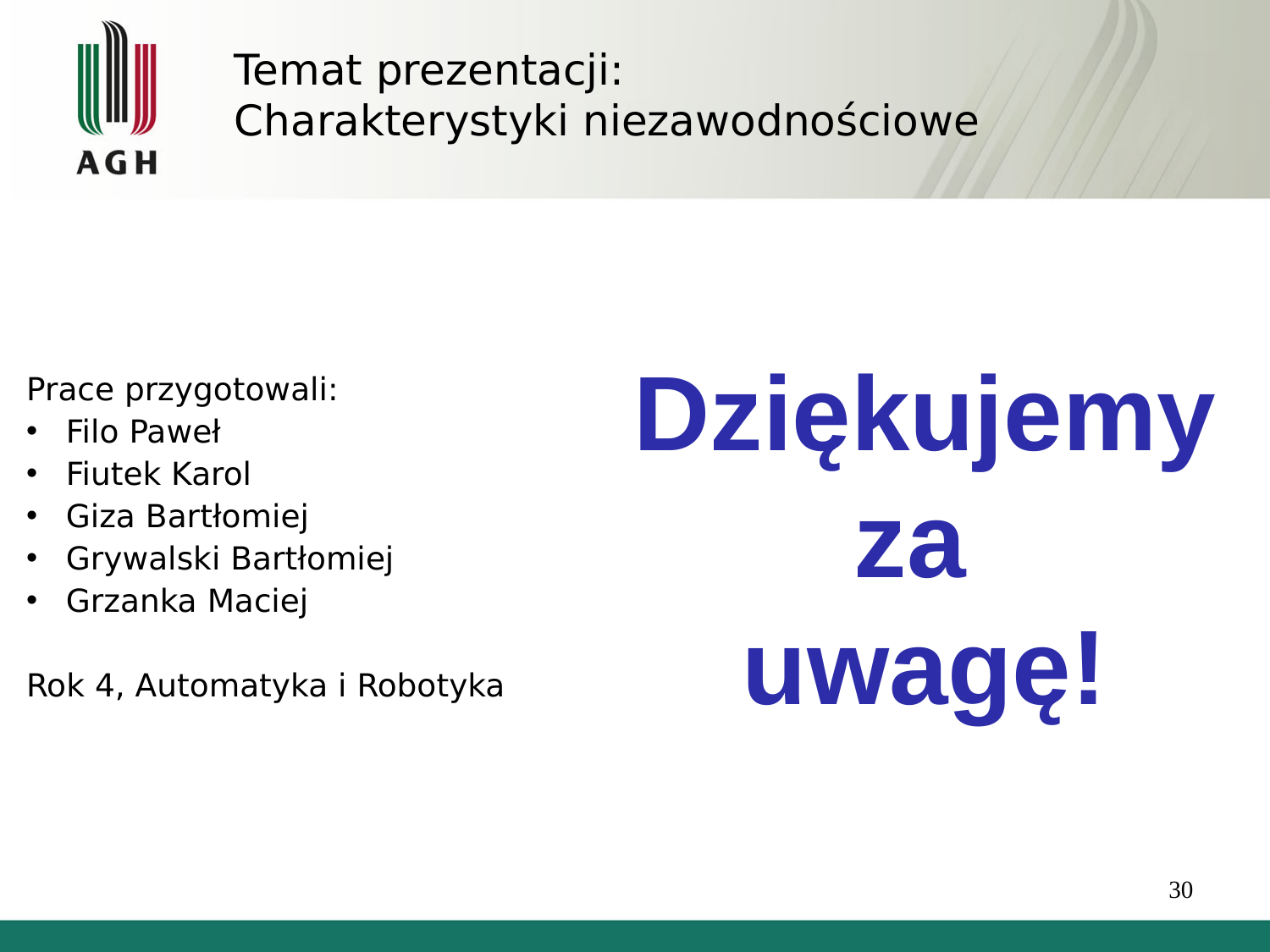

Temat prezentacji:
Charakterystyki niezawodnościowe
Dziękujemy
za
uwagę!
Prace przygotowali:
Filo Paweł
Fiutek Karol
Giza Bartłomiej
Grywalski Bartłomiej
Grzanka Maciej

Rok 4, Automatyka i Robotyka
30